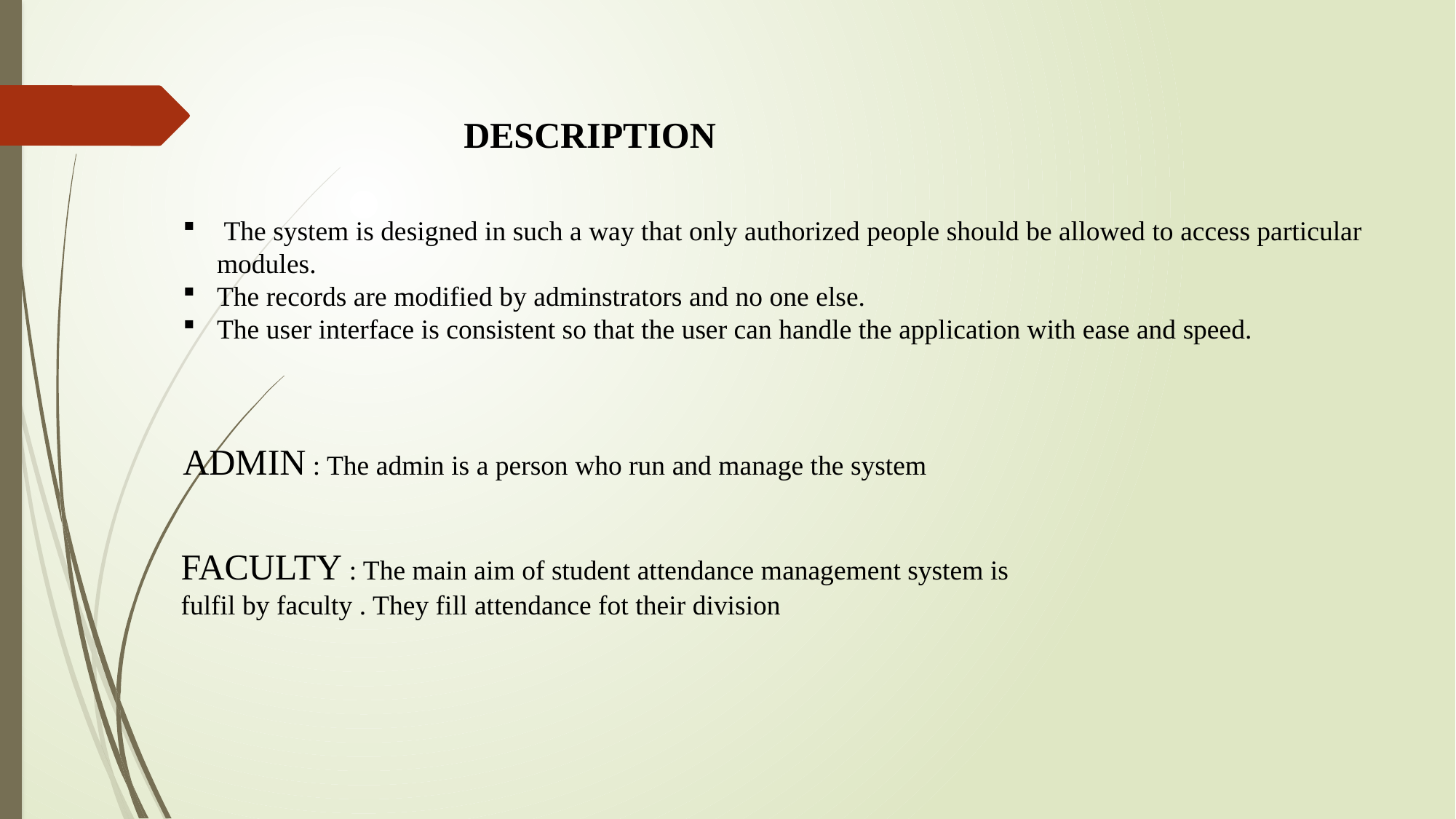

DESCRIPTION
 The system is designed in such a way that only authorized people should be allowed to access particular modules.
The records are modified by adminstrators and no one else.
The user interface is consistent so that the user can handle the application with ease and speed.

ADMIN : The admin is a person who run and manage the system
FACULTY : The main aim of student attendance management system is fulfil by faculty . They fill attendance fot their division